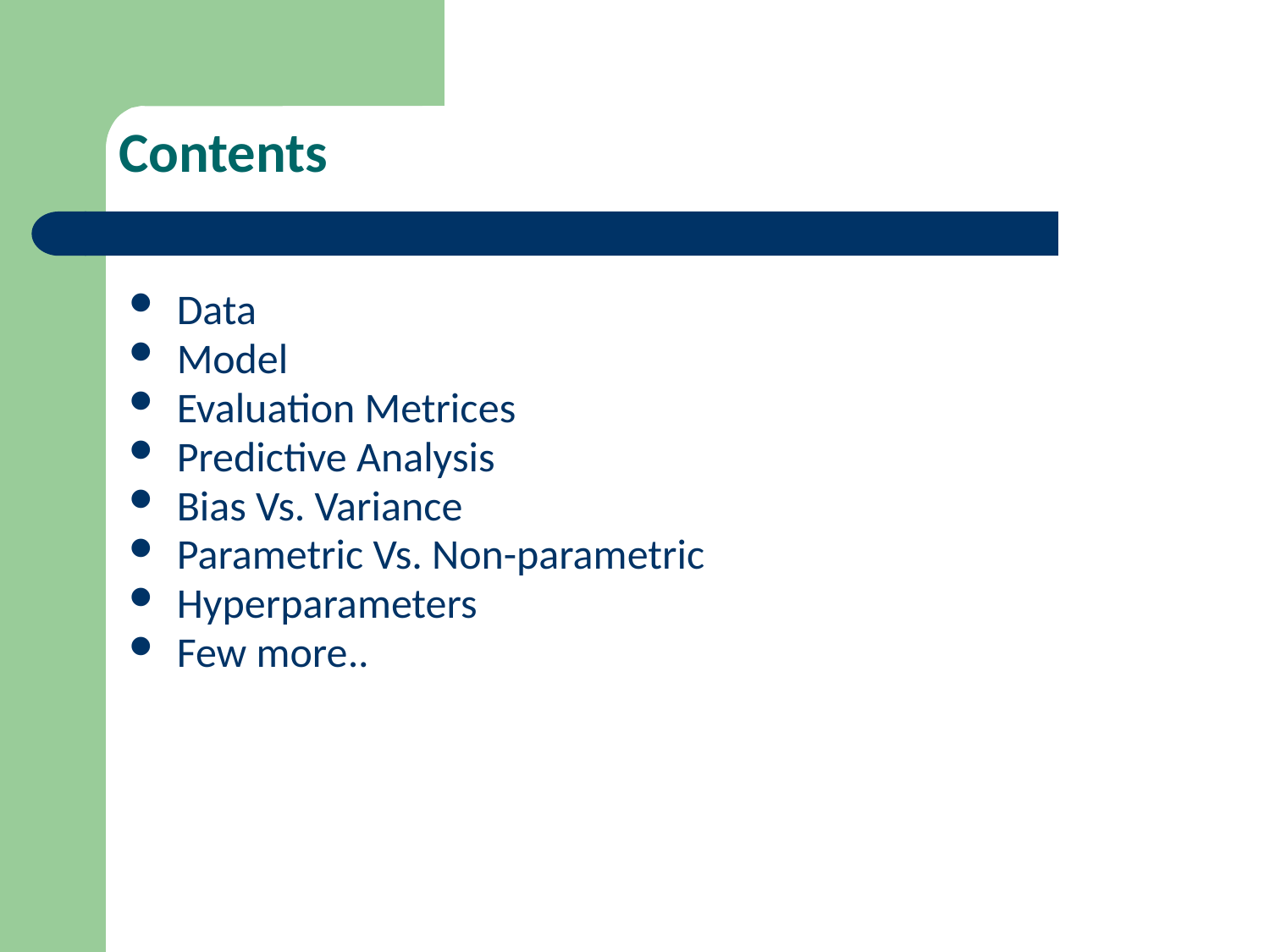

# Contents
Data
Model
Evaluation Metrices
Predictive Analysis
Bias Vs. Variance
Parametric Vs. Non-parametric
Hyperparameters
Few more..